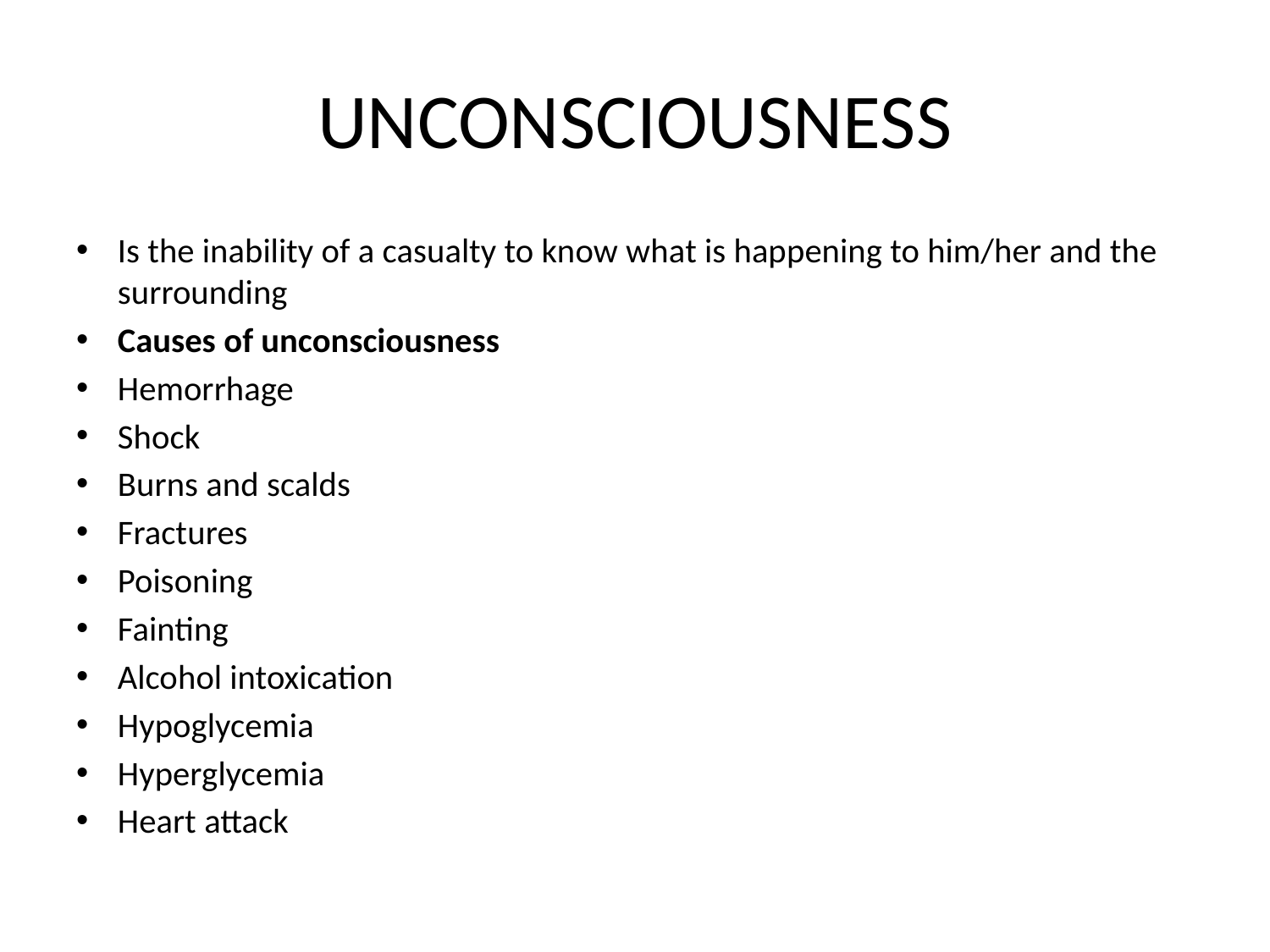

# UNCONSCIOUSNESS
Is the inability of a casualty to know what is happening to him/her and the surrounding
Causes of unconsciousness
Hemorrhage
Shock
Burns and scalds
Fractures
Poisoning
Fainting
Alcohol intoxication
Hypoglycemia
Hyperglycemia
Heart attack